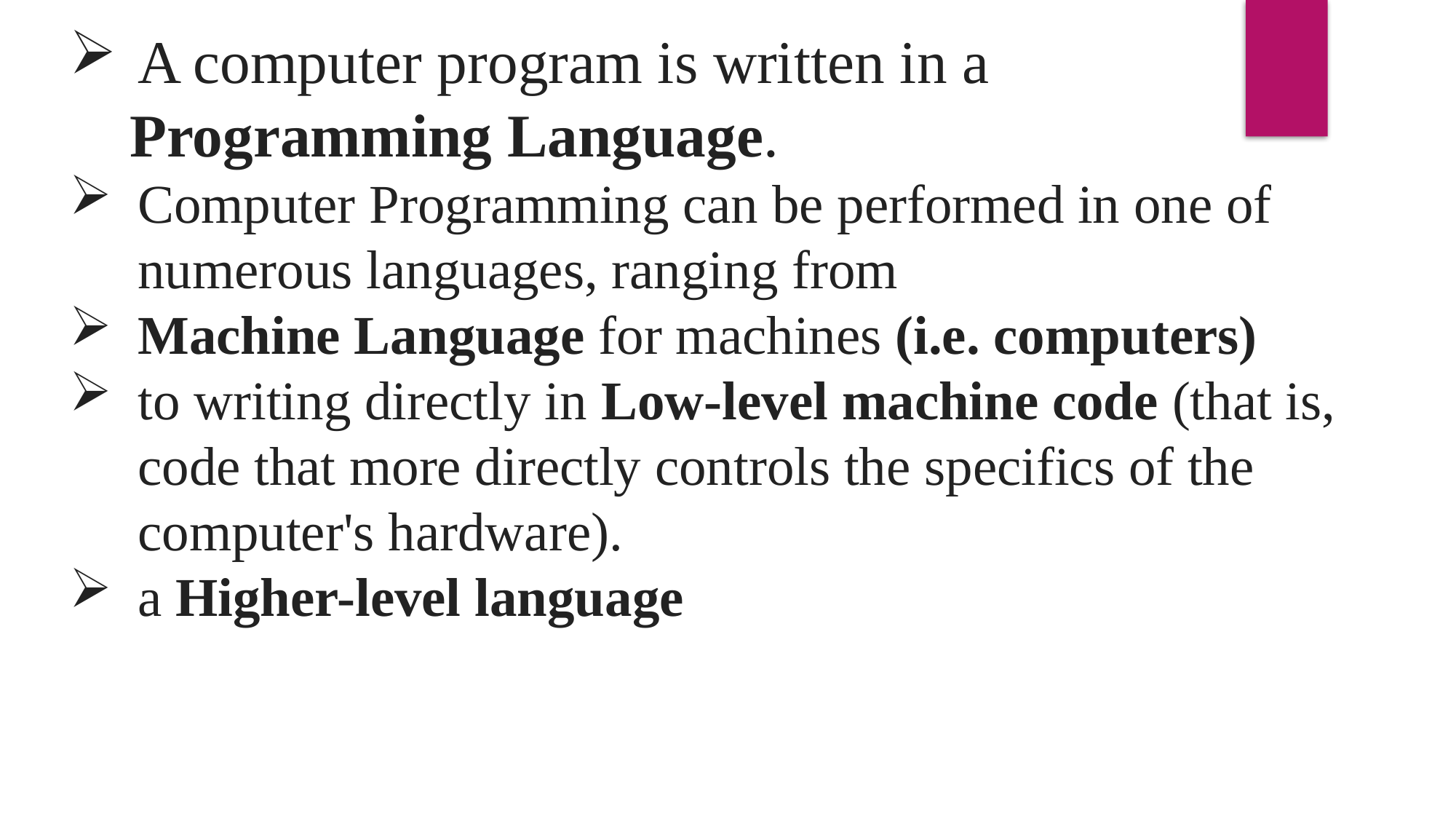

A computer program is written in a
    Programming Language.
Computer Programming can be performed in one of numerous languages, ranging from
Machine Language for machines (i.e. computers)
to writing directly in Low-level machine code (that is, code that more directly controls the specifics of the computer's hardware).
a Higher-level language